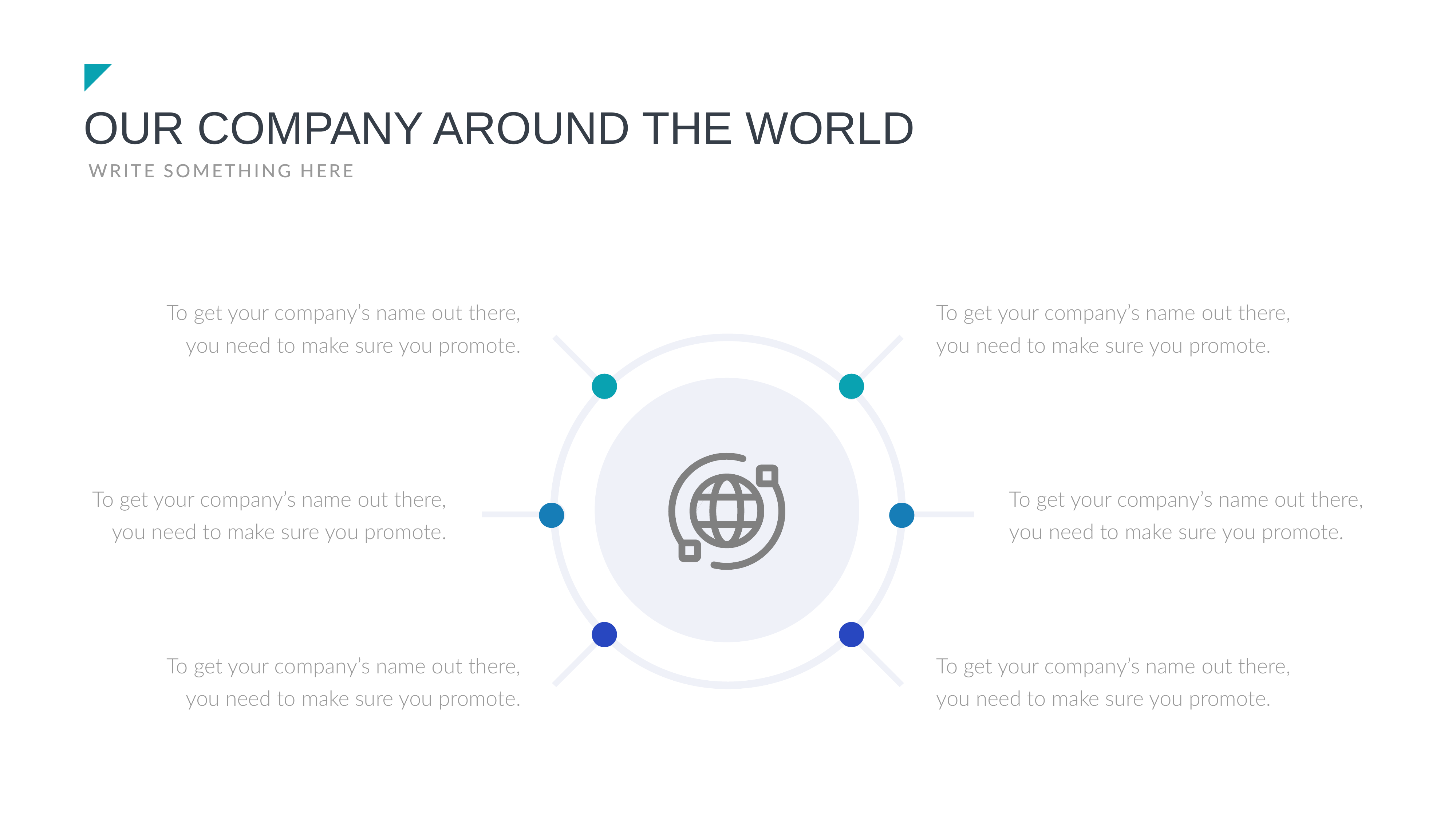

OUR COMPANY AROUND THE WORLD
WRITE SOMETHING HERE
To get your company’s name out there, you need to make sure you promote.
To get your company’s name out there, you need to make sure you promote.

To get your company’s name out there, you need to make sure you promote.
To get your company’s name out there, you need to make sure you promote.

To get your company’s name out there, you need to make sure you promote.
To get your company’s name out there, you need to make sure you promote.